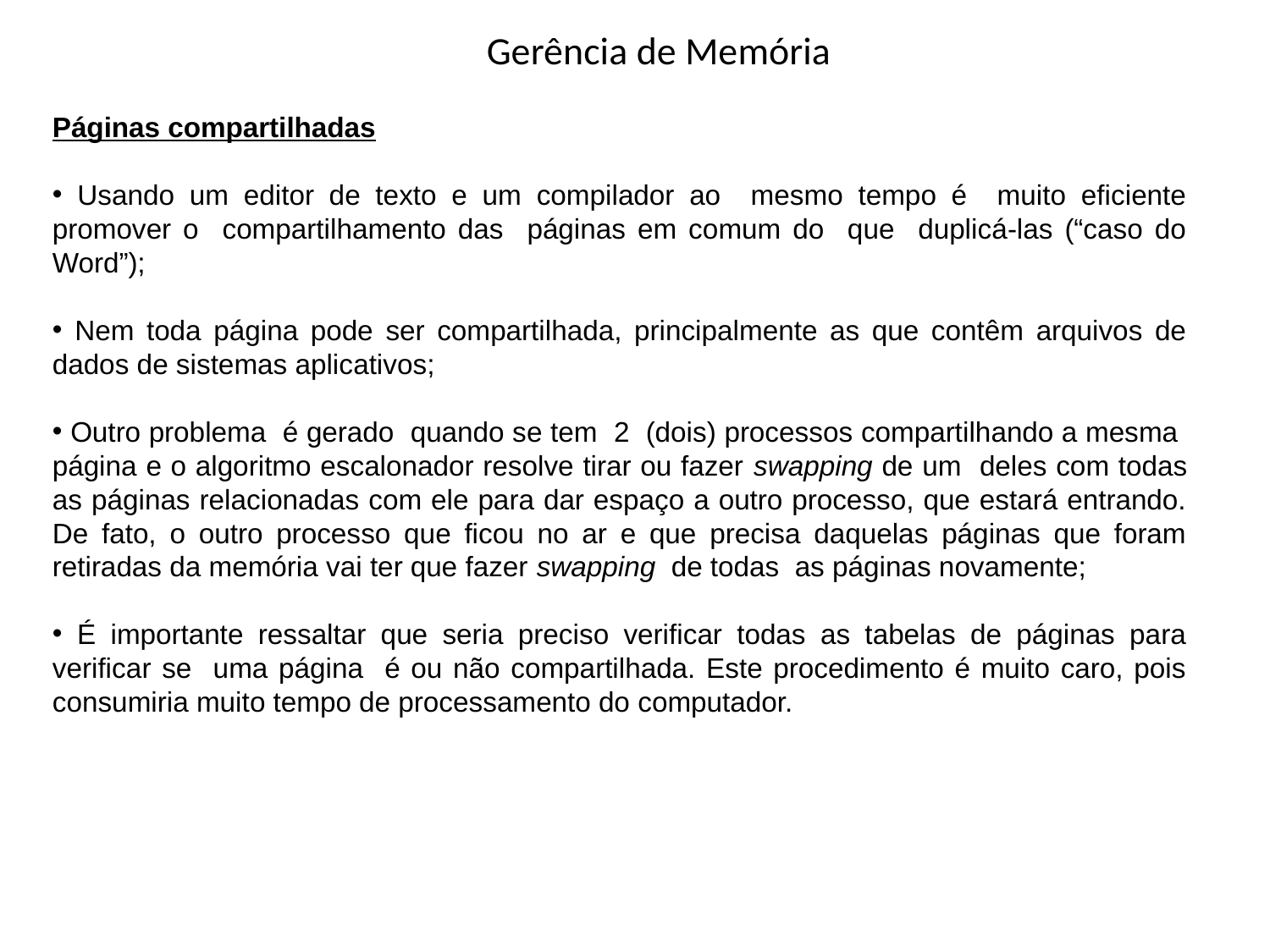

# Gerência de Memória
Páginas compartilhadas

 Usando um editor de texto e um compilador ao  mesmo tempo é  muito eficiente promover o  compartilhamento das  páginas em comum do  que  duplicá-las (“caso do Word”);

 Nem toda página pode ser compartilhada, principalmente as que contêm arquivos de dados de sistemas aplicativos;

 Outro problema  é gerado  quando se tem  2  (dois) processos compartilhando a mesma  página e o algoritmo escalonador resolve tirar ou fazer swapping de um  deles com todas as páginas relacionadas com ele para dar espaço a outro processo, que estará entrando. De fato, o outro processo que ficou no ar e que precisa daquelas páginas que foram retiradas da memória vai ter que fazer swapping  de todas  as páginas novamente;

 É importante ressaltar que seria preciso verificar todas as tabelas de páginas para verificar se  uma página  é ou não compartilhada. Este procedimento é muito caro, pois consumiria muito tempo de processamento do computador.